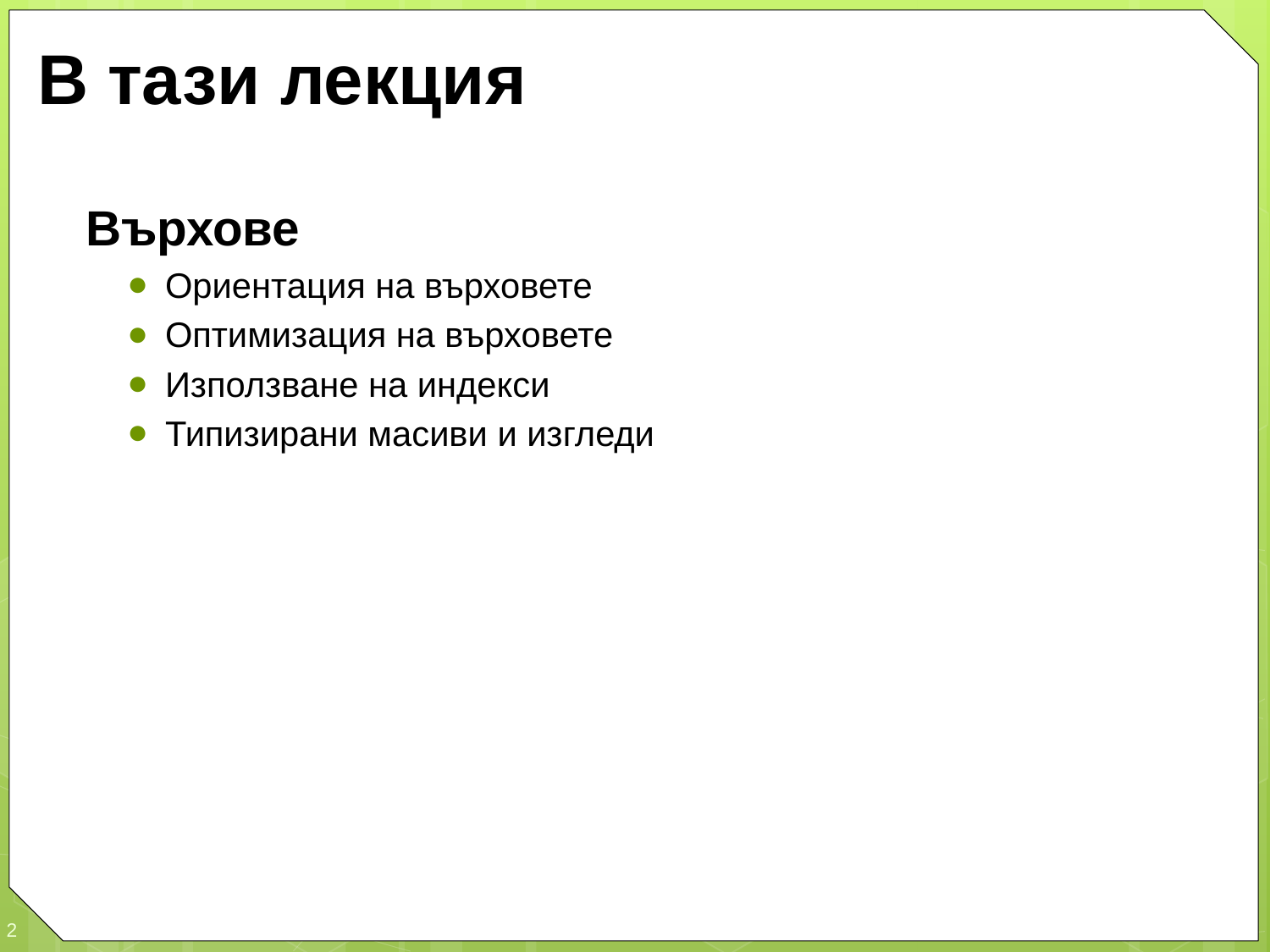

# В тази лекция
Върхове
Ориентация на върховете
Оптимизация на върховете
Използване на индекси
Типизирани масиви и изгледи